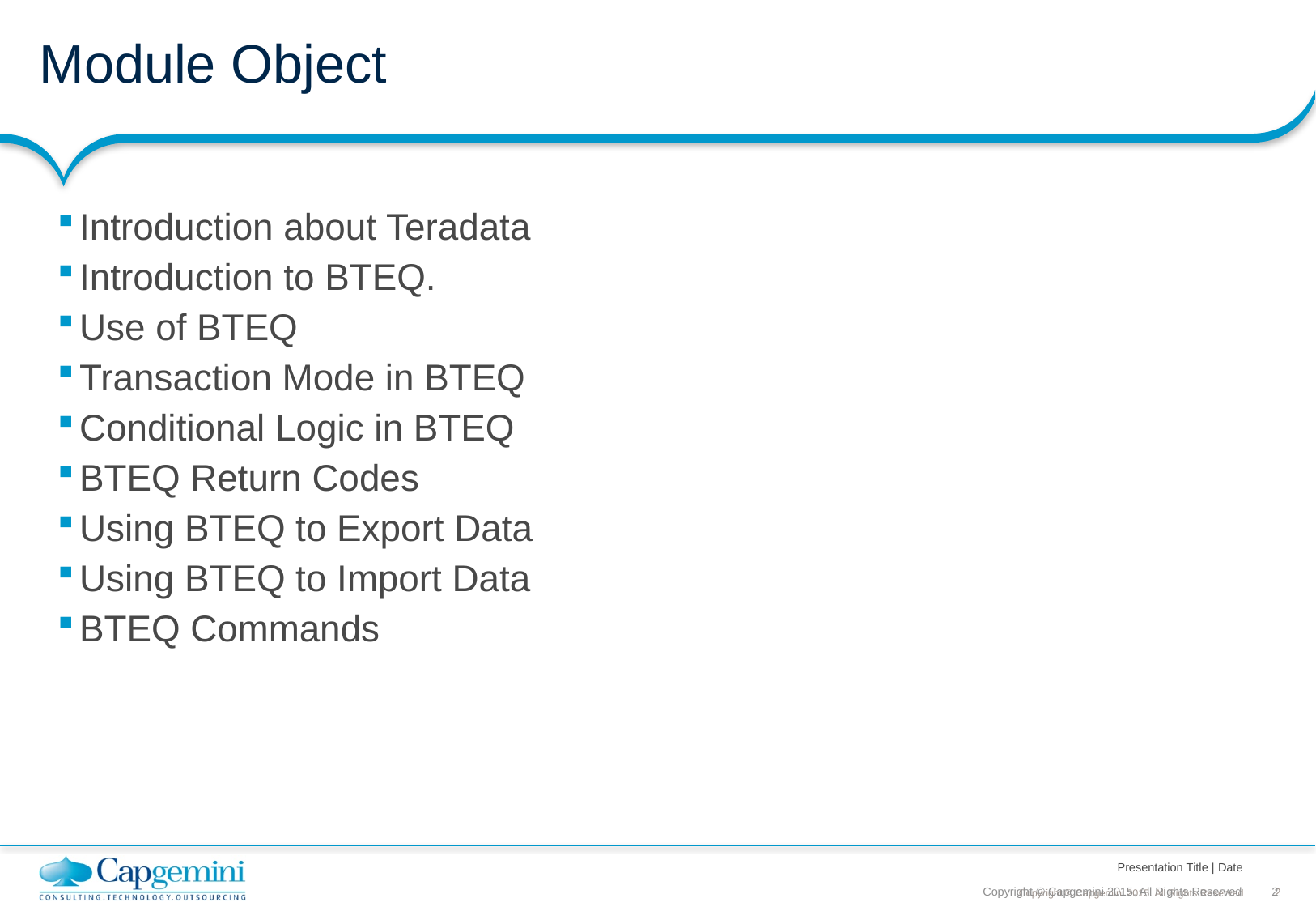

# Module Object

Introduction about Teradata
Introduction to BTEQ.
Use of BTEQ
Transaction Mode in BTEQ
Conditional Logic in BTEQ
BTEQ Return Codes
Using BTEQ to Export Data
Using BTEQ to Import Data
BTEQ Commands

Presentation Title | Date
Copyright © Capgemini 2015. All Rights Reserved         2